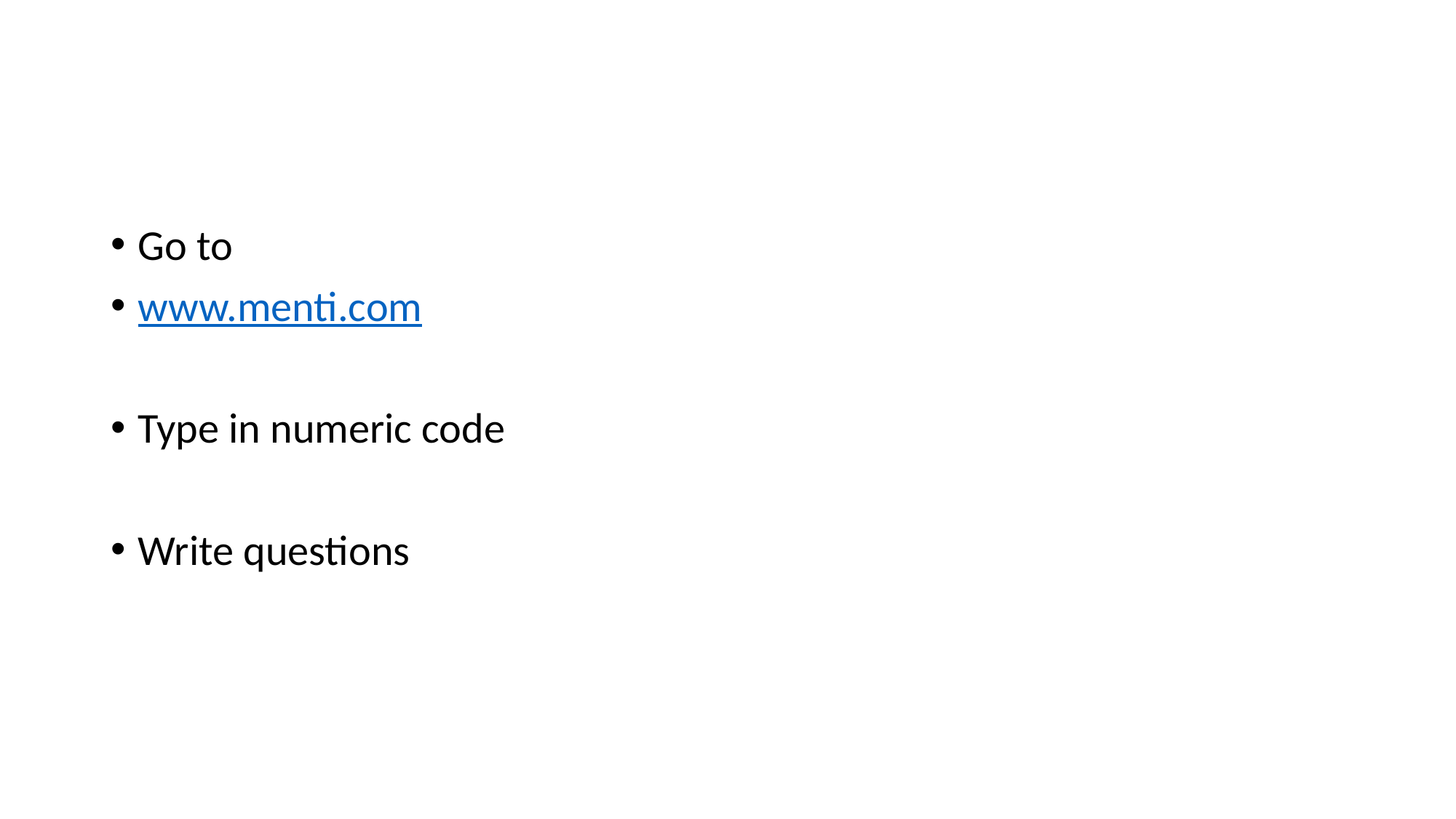

#
Go to
www.menti.com

Type in numeric code

Write questions